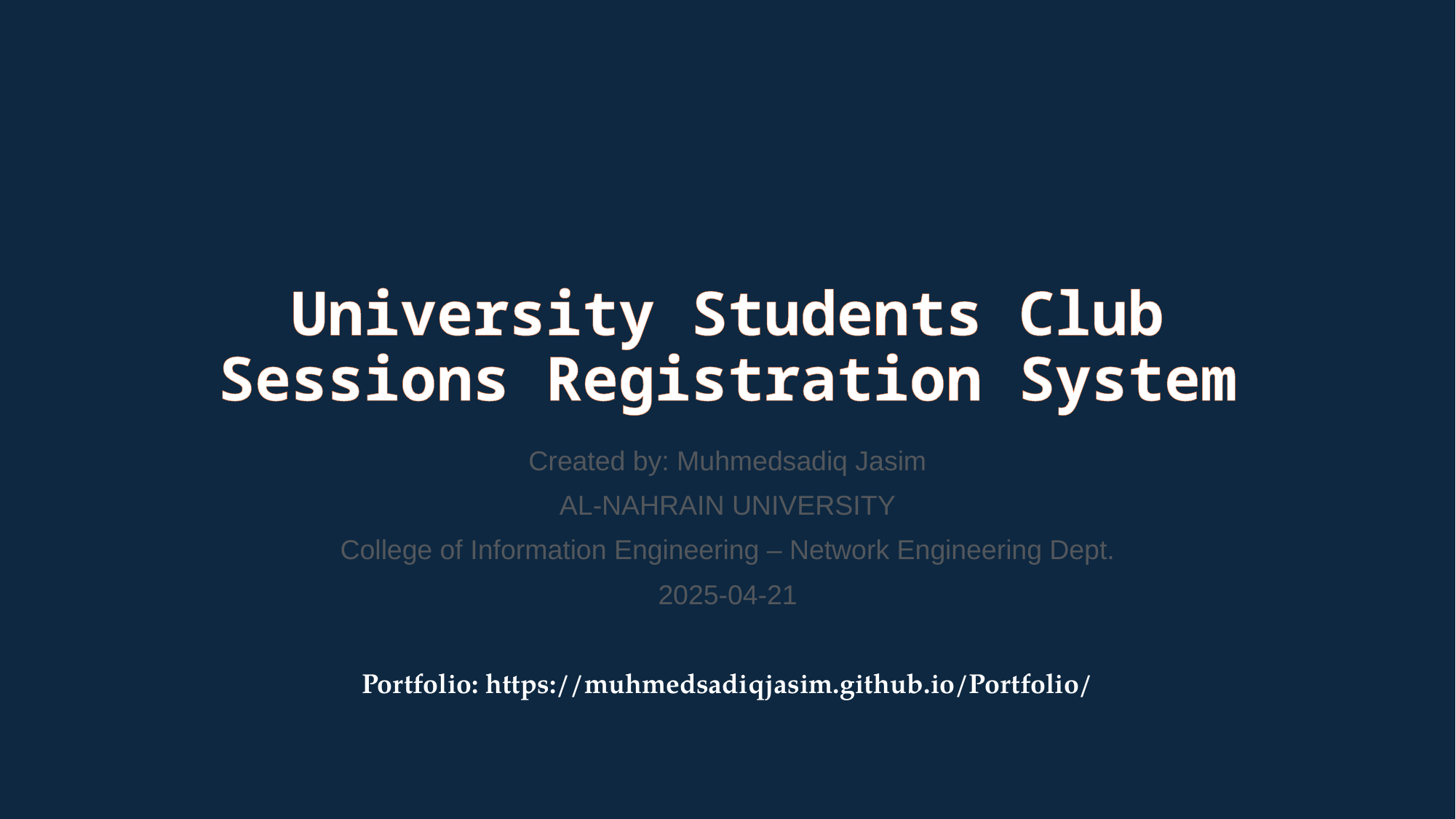

# University Students Club Sessions Registration System
Created by: Muhmedsadiq Jasim
AL-NAHRAIN UNIVERSITY
College of Information Engineering – Network Engineering Dept.
2025-04-21

Portfolio: https://muhmedsadiqjasim.github.io/Portfolio/